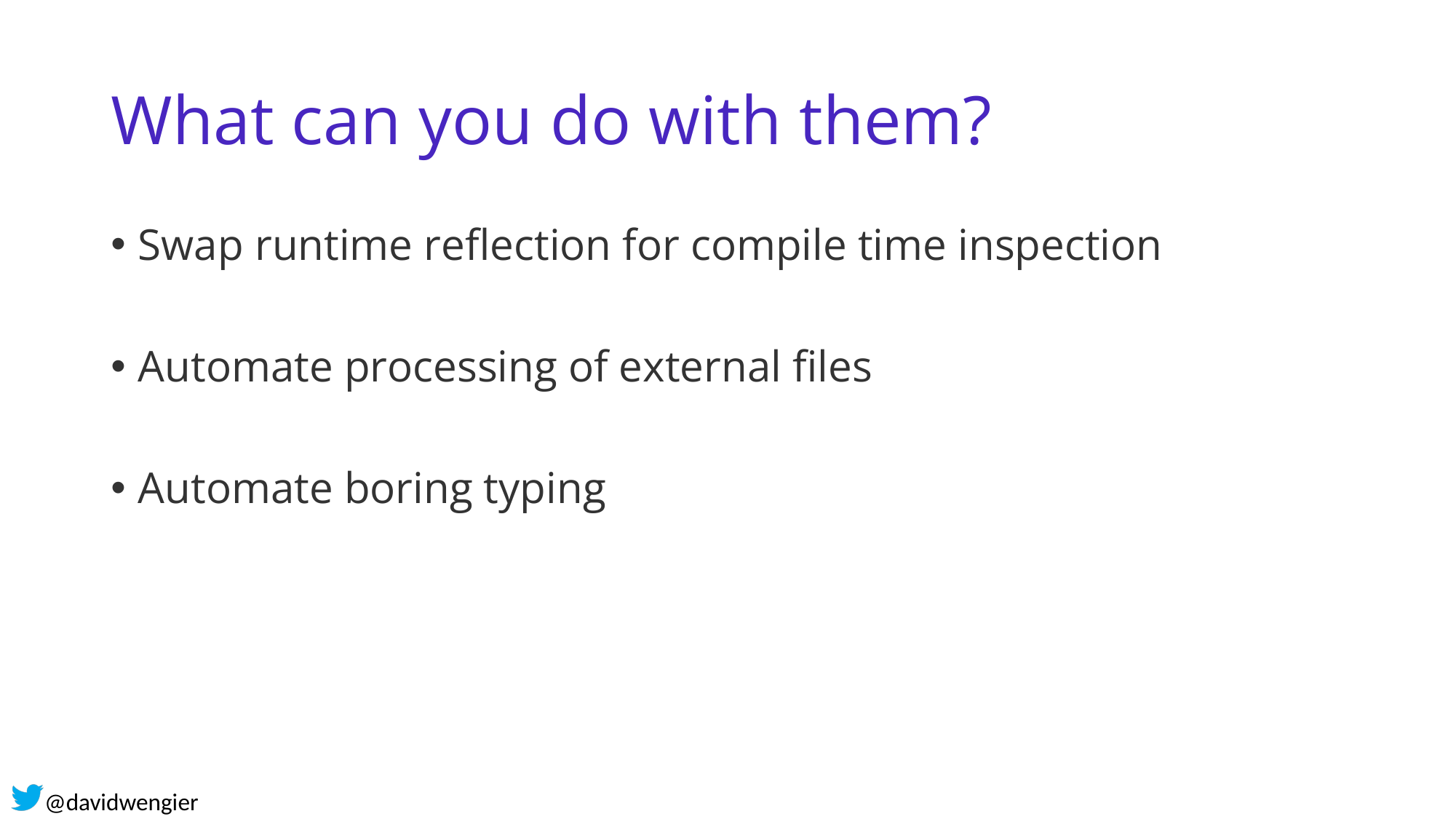

# What can you do with them?
Swap runtime reflection for compile time inspection

Automate processing of external files

Automate boring typing